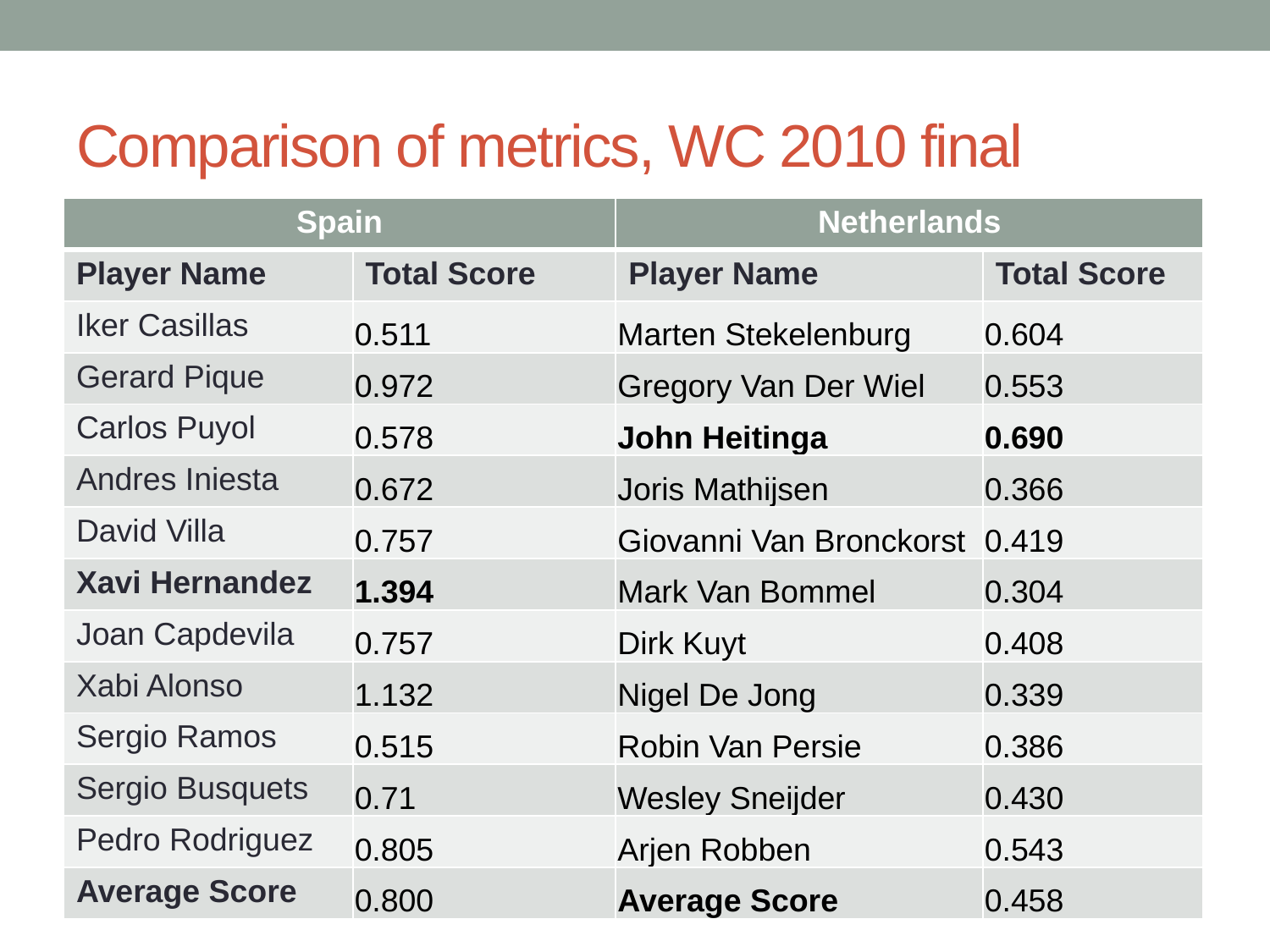

# Comparison of metrics, WC 2010 final
| Spain |  | Netherlands |  |
| --- | --- | --- | --- |
| Player Name | Total Score | Player Name | Total Score |
| Iker Casillas | 0.511 | Marten Stekelenburg | 0.604 |
| Gerard Pique | 0.972 | Gregory Van Der Wiel | 0.553 |
| Carlos Puyol | 0.578 | John Heitinga | 0.690 |
| Andres Iniesta | 0.672 | Joris Mathijsen | 0.366 |
| David Villa | 0.757 | Giovanni Van Bronckorst | 0.419 |
| Xavi Hernandez | 1.394 | Mark Van Bommel | 0.304 |
| Joan Capdevila | 0.757 | Dirk Kuyt | 0.408 |
| Xabi Alonso | 1.132 | Nigel De Jong | 0.339 |
| Sergio Ramos | 0.515 | Robin Van Persie | 0.386 |
| Sergio Busquets | 0.71 | Wesley Sneijder | 0.430 |
| Pedro Rodriguez | 0.805 | Arjen Robben | 0.543 |
| Average Score | 0.800 | Average Score | 0.458 |